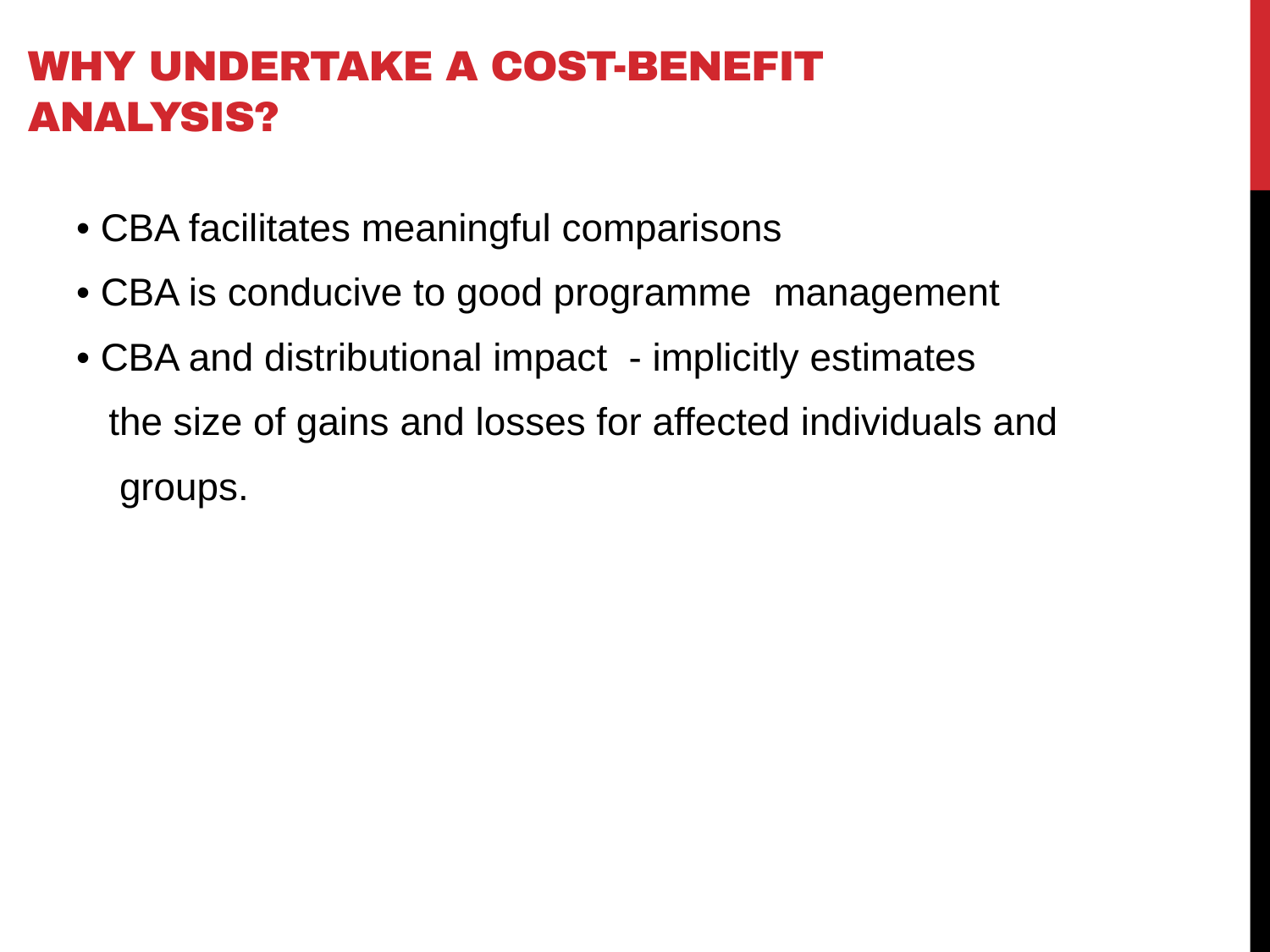

# WHY UNDERTAKE A COST-BENEFIT ANALYSIS?
• CBA facilitates meaningful comparisons
• CBA is conducive to good programme  management
• CBA and distributional impact  - implicitly estimates
   the size of gains and losses for affected individuals and
    groups.